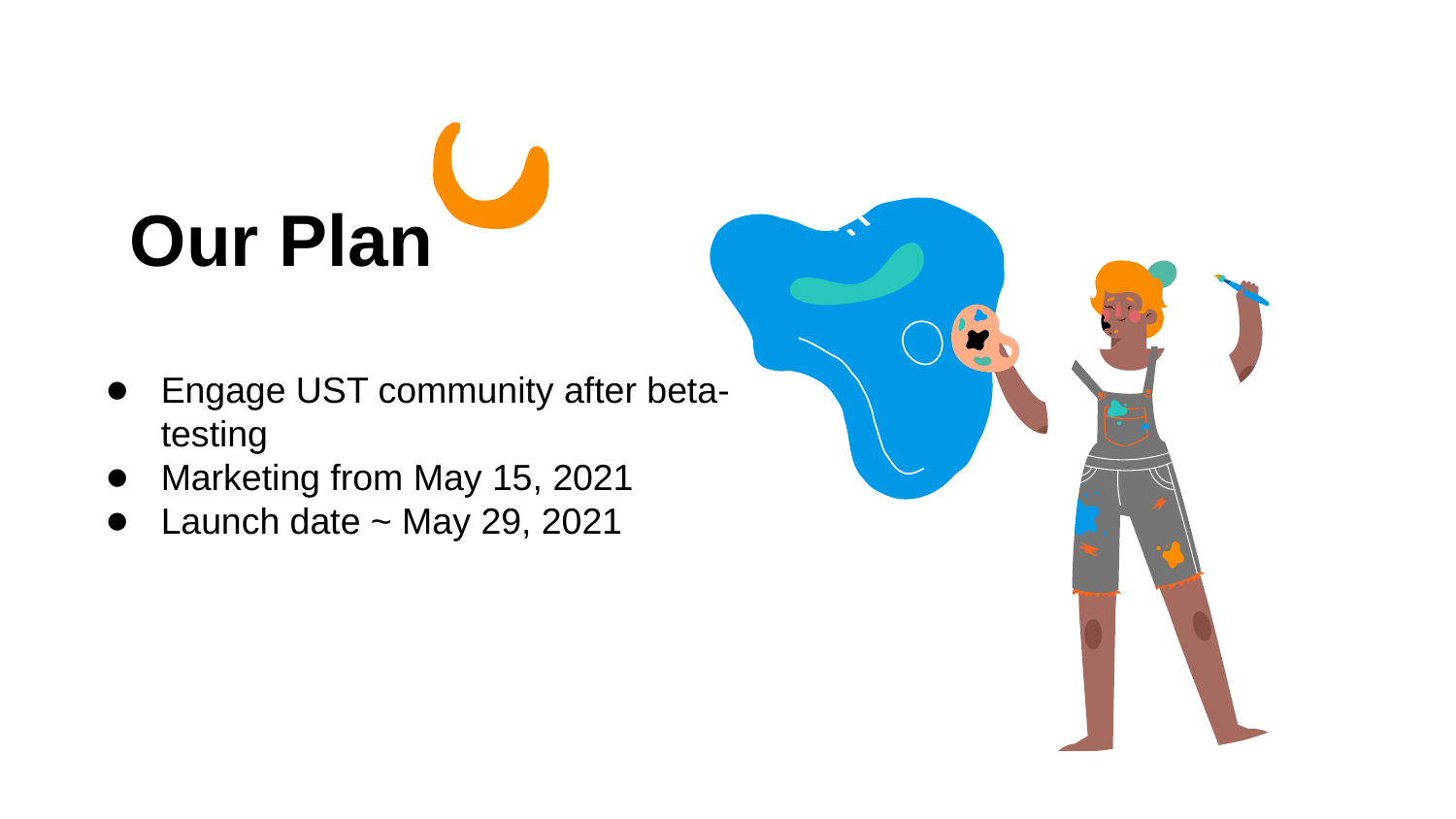

# Our Plan

Engage UST community after beta-testing
Marketing from May 15, 2021
Launch date ~ May 29, 2021